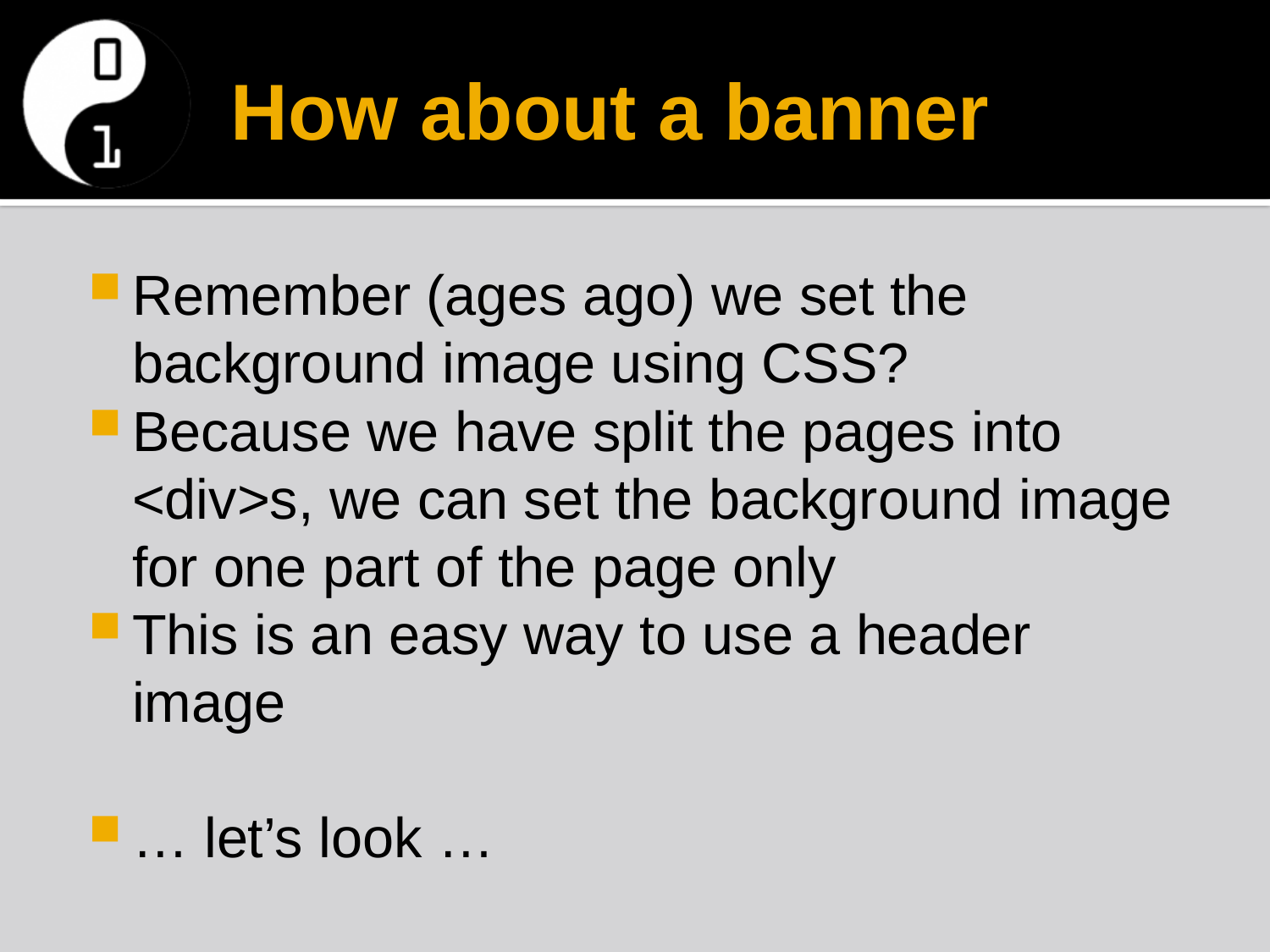

# How about a banner
Remember (ages ago) we set the background image using CSS?
Because we have split the pages into <div>s, we can set the background image for one part of the page only
This is an easy way to use a header image

… let’s look …